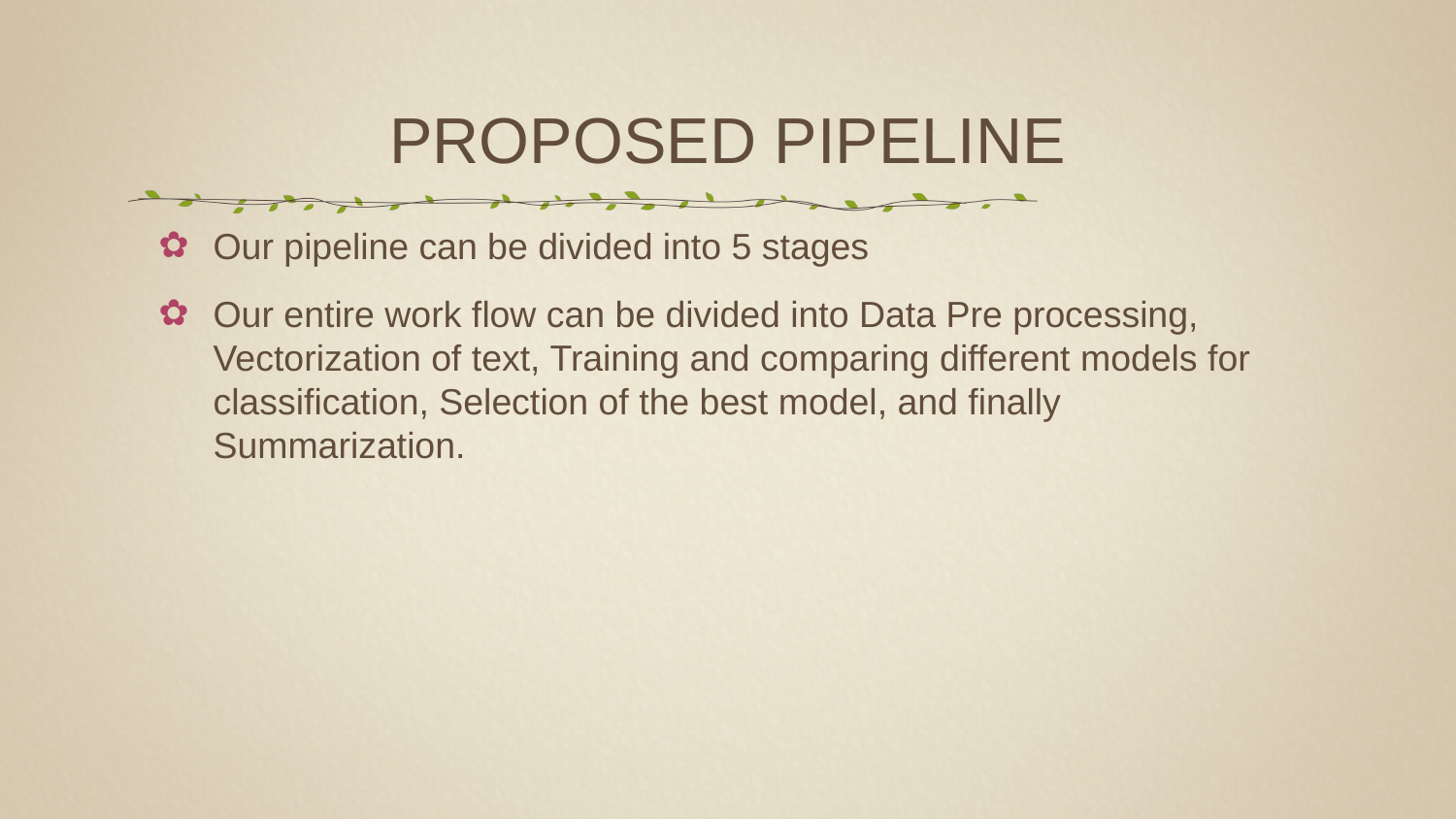

Proposed pipeline
Our pipeline can be divided into 5 stages
Our entire work flow can be divided into Data Pre processing, Vectorization of text, Training and comparing different models for classification, Selection of the best model, and finally Summarization.